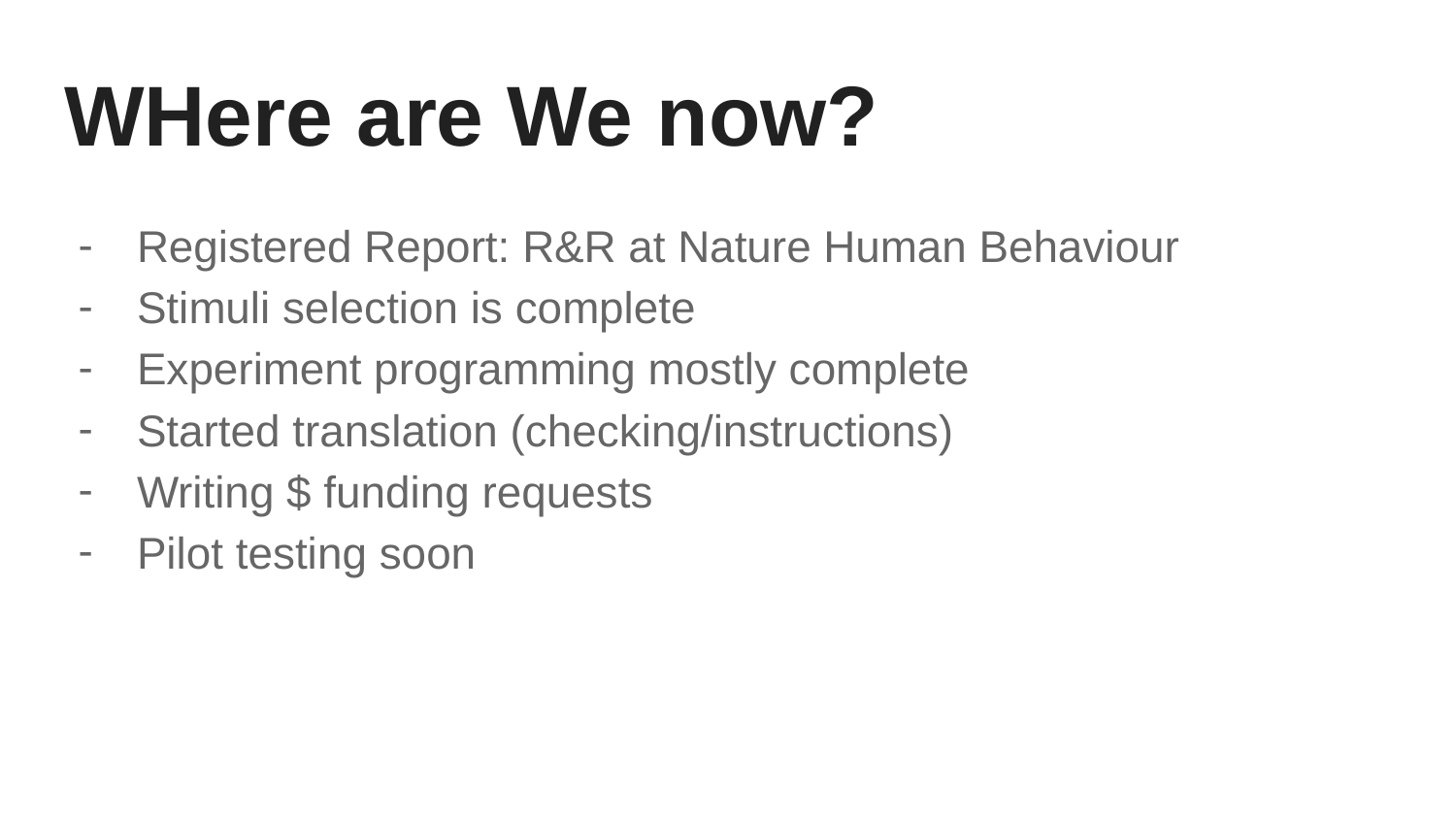

# WHere are We now?
Registered Report: R&R at Nature Human Behaviour
Stimuli selection is complete
Experiment programming mostly complete
Started translation (checking/instructions)
Writing $ funding requests
Pilot testing soon